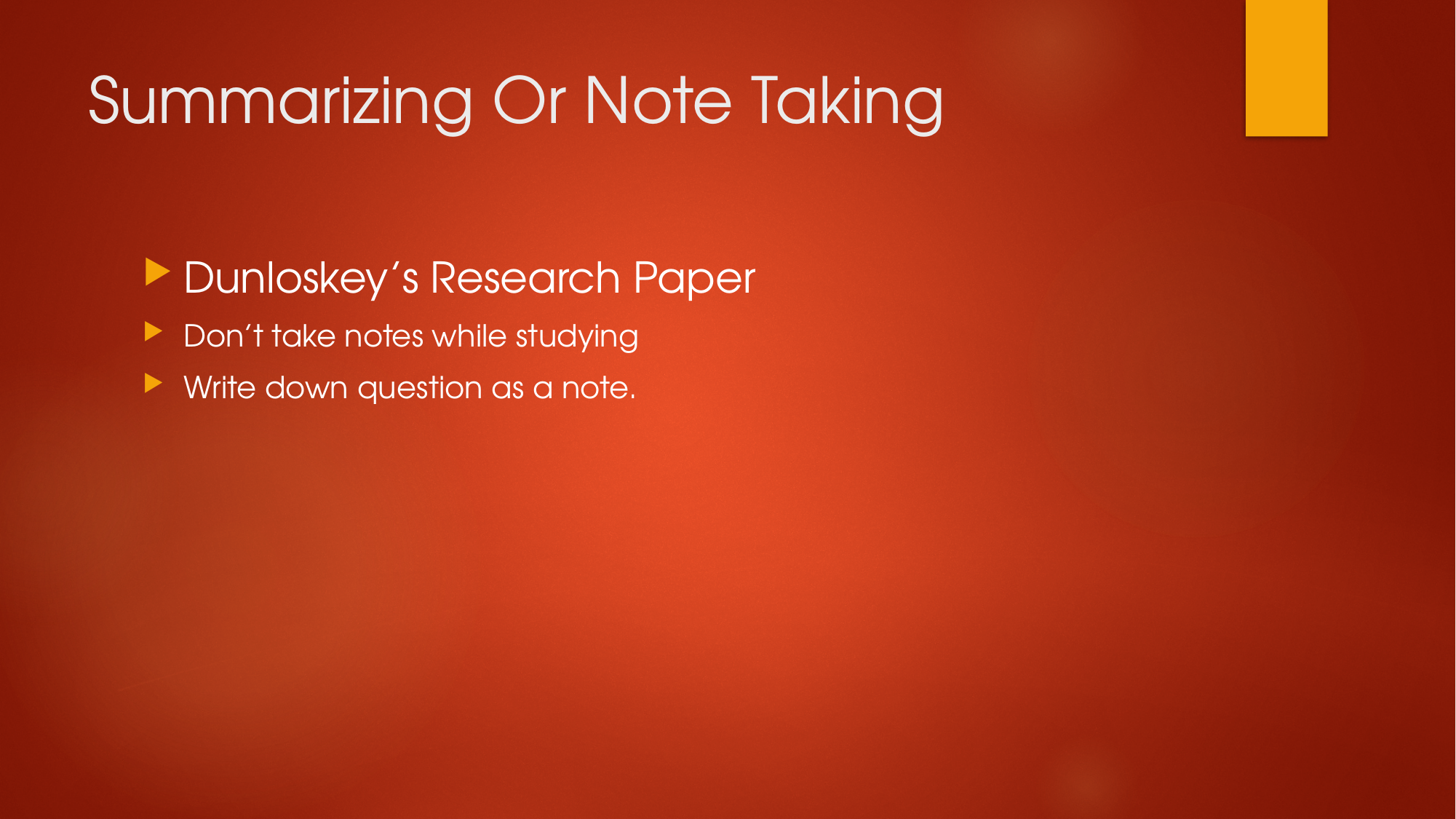

# Summarizing Or Note Taking
Dunloskey’s Research Paper
Don’t take notes while studying
Write down question as a note.